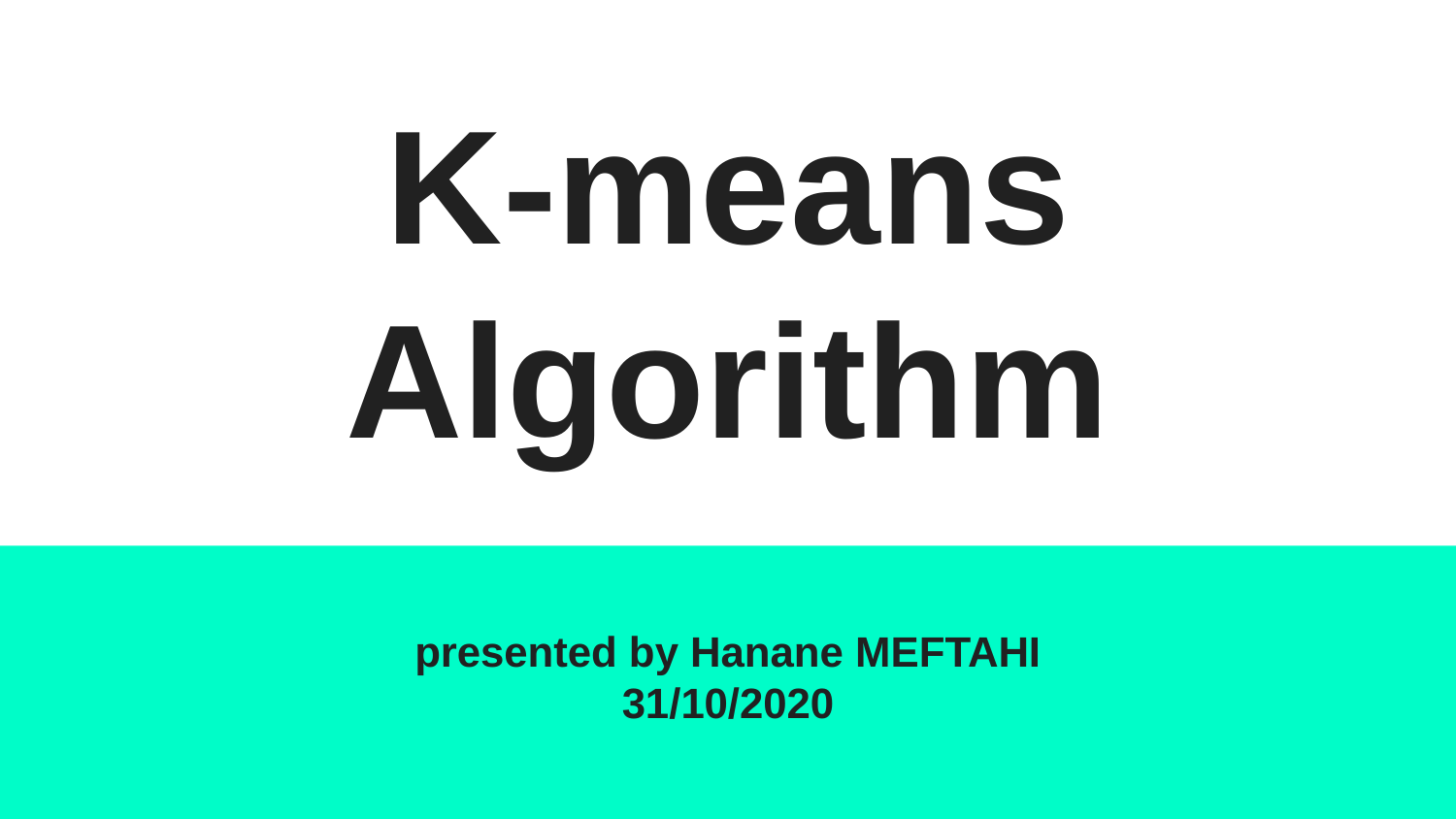

# K-means Algorithm
presented by Hanane MEFTAHI
31/10/2020